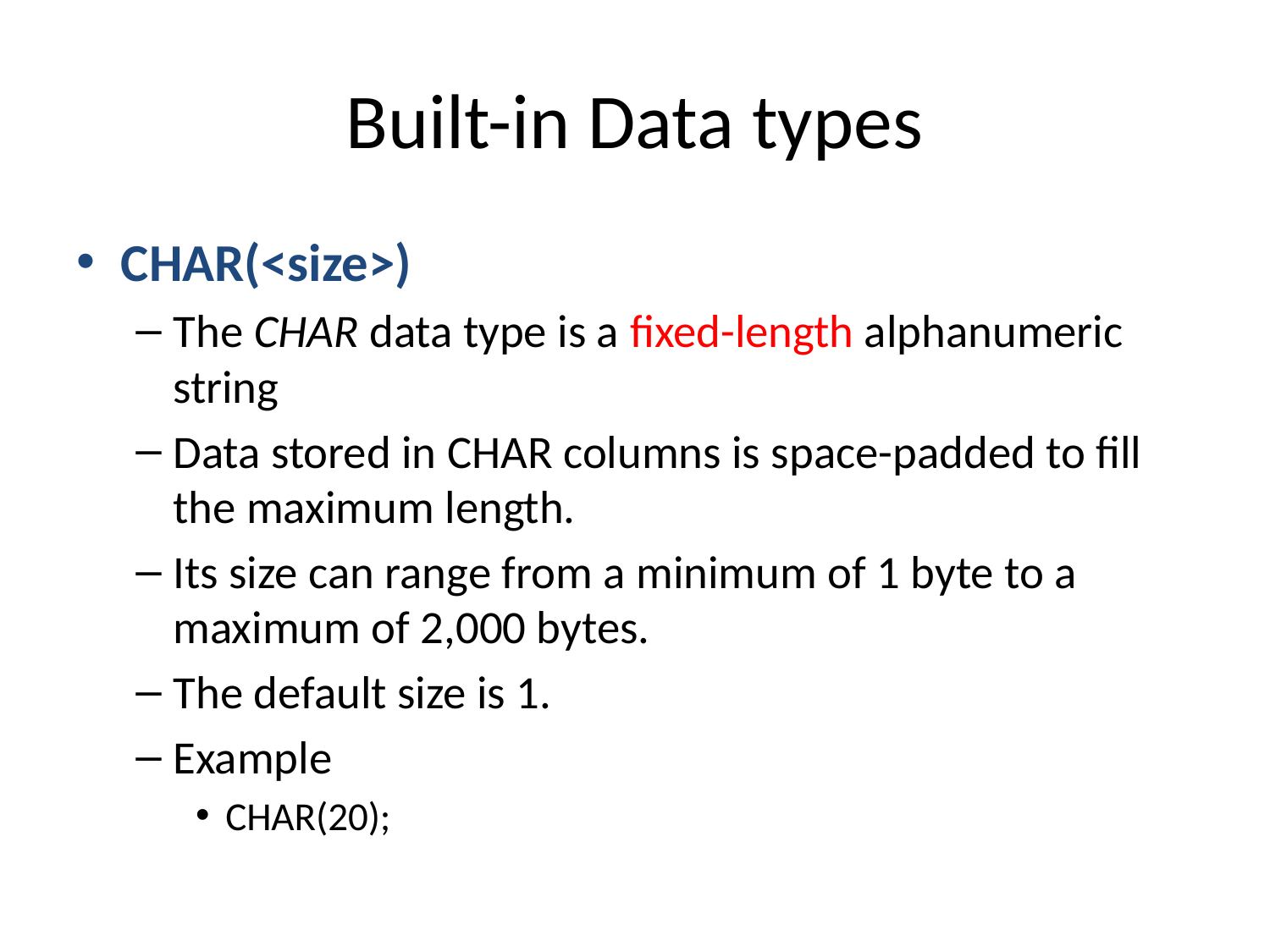

# Built-in Data types
CHAR(<size>)
The CHAR data type is a fixed-length alphanumeric string
Data stored in CHAR columns is space-padded to fill the maximum length.
Its size can range from a minimum of 1 byte to a maximum of 2,000 bytes.
The default size is 1.
Example
CHAR(20);